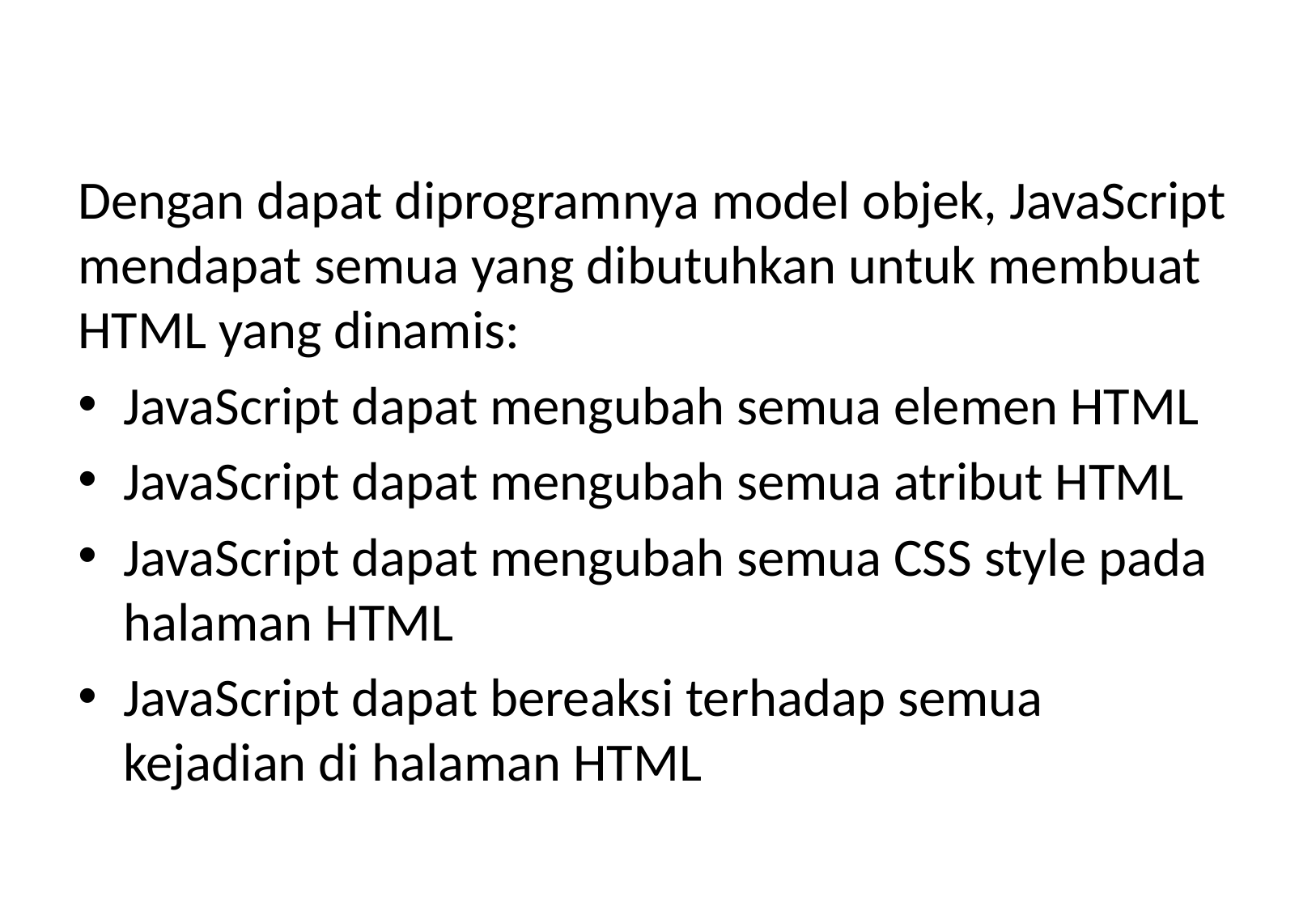

#
Dengan dapat diprogramnya model objek, JavaScript mendapat semua yang dibutuhkan untuk membuat HTML yang dinamis:
JavaScript dapat mengubah semua elemen HTML
JavaScript dapat mengubah semua atribut HTML
JavaScript dapat mengubah semua CSS style pada halaman HTML
JavaScript dapat bereaksi terhadap semua kejadian di halaman HTML